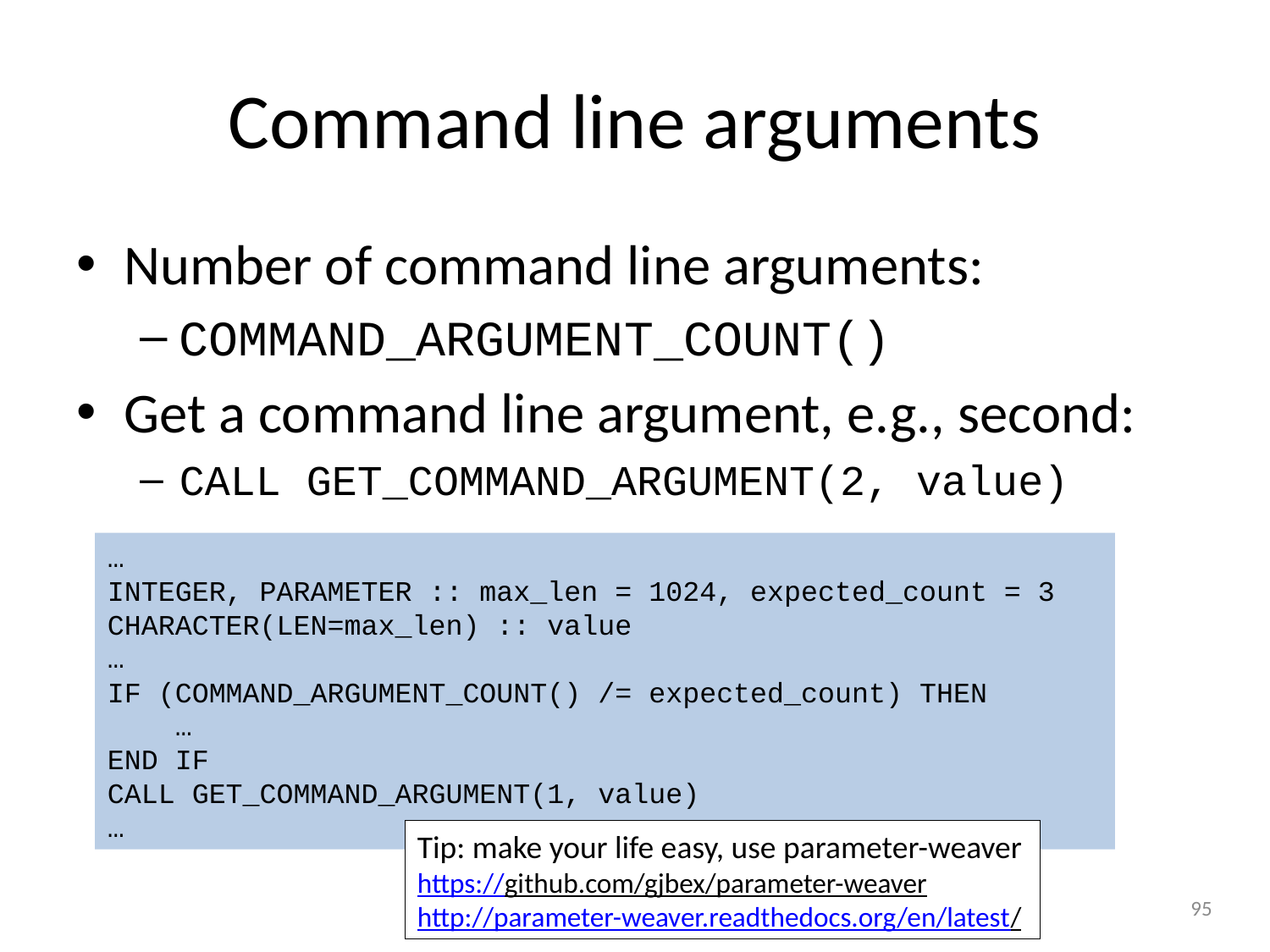

# Command line arguments
Number of command line arguments:
COMMAND_ARGUMENT_COUNT()
Get a command line argument, e.g., second:
CALL GET_COMMAND_ARGUMENT(2, value)
…
INTEGER, PARAMETER :: max_len = 1024, expected_count = 3
CHARACTER(LEN=max_len) :: value
…
IF (COMMAND_ARGUMENT_COUNT() /= expected_count) THEN
    …
END IF
CALL GET_COMMAND_ARGUMENT(1, value)
…
Tip: make your life easy, use parameter-weaver
https://github.com/gjbex/parameter-weaver
http://parameter-weaver.readthedocs.org/en/latest/
95